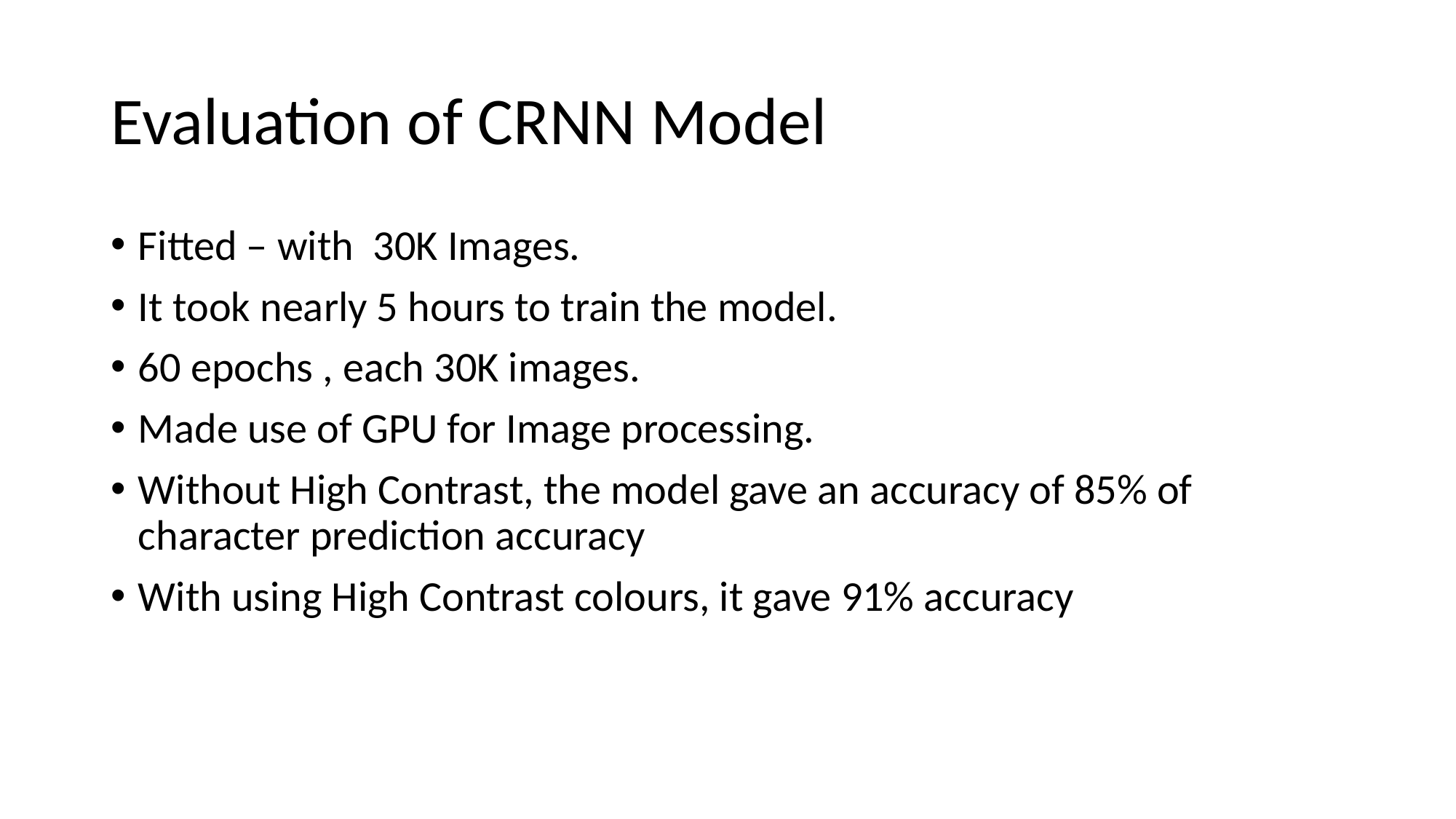

# Evaluation of CRNN Model
Fitted – with  30K Images.
It took nearly 5 hours to train the model.
60 epochs , each 30K images.
Made use of GPU for Image processing.
Without High Contrast, the model gave an accuracy of 85% of character prediction accuracy
With using High Contrast colours, it gave 91% accuracy